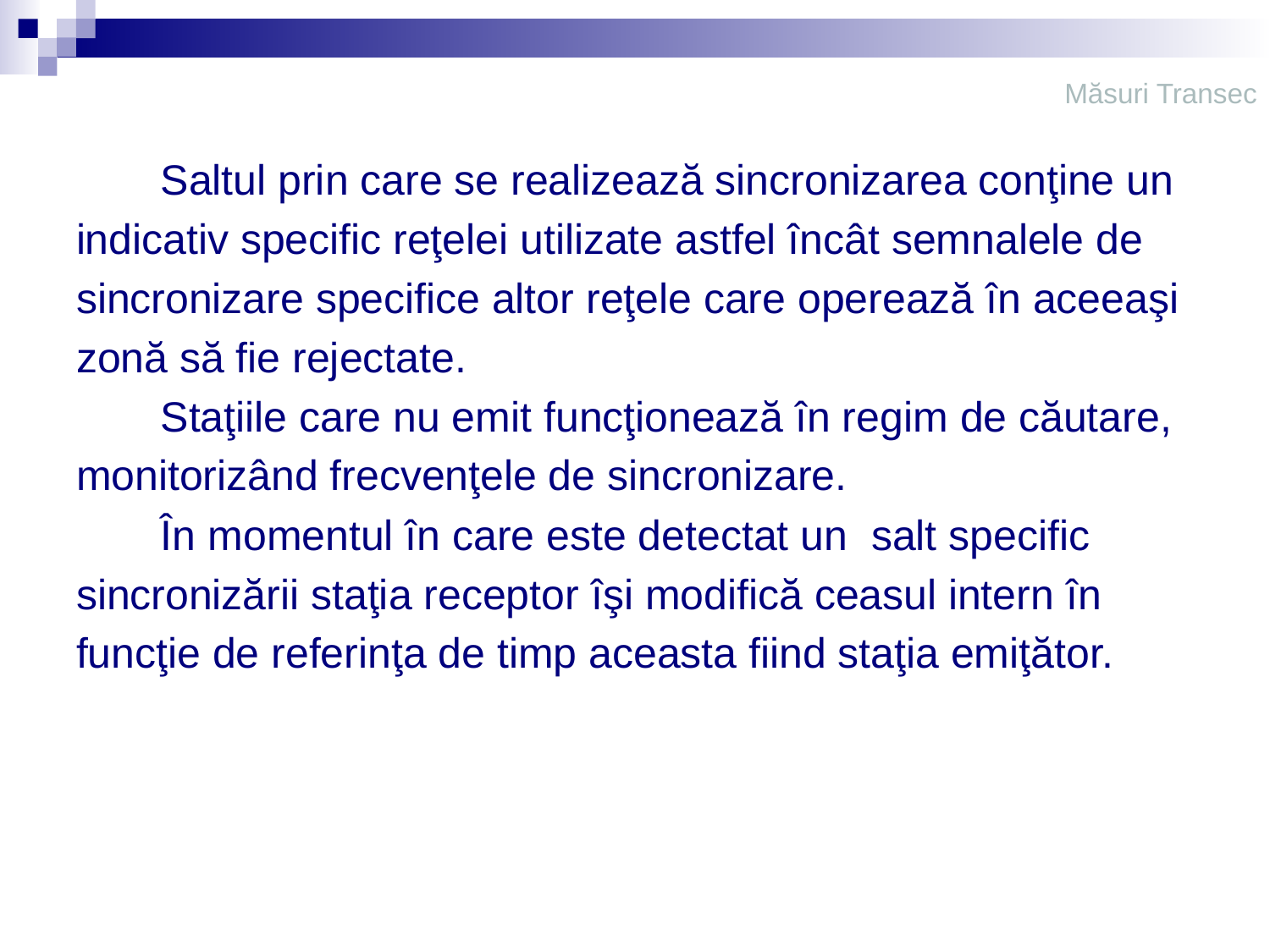

# Măsuri Transec
	Saltul prin care se realizează sincronizarea conţine un
indicativ specific reţelei utilizate astfel încât semnalele de
sincronizare specifice altor reţele care operează în aceeaşi
zonă să fie rejectate.
	Staţiile care nu emit funcţionează în regim de căutare,
monitorizând frecvenţele de sincronizare.
	În momentul în care este detectat un  salt specific
sincronizării staţia receptor îşi modifică ceasul intern în
funcţie de referinţa de timp aceasta fiind staţia emiţător.